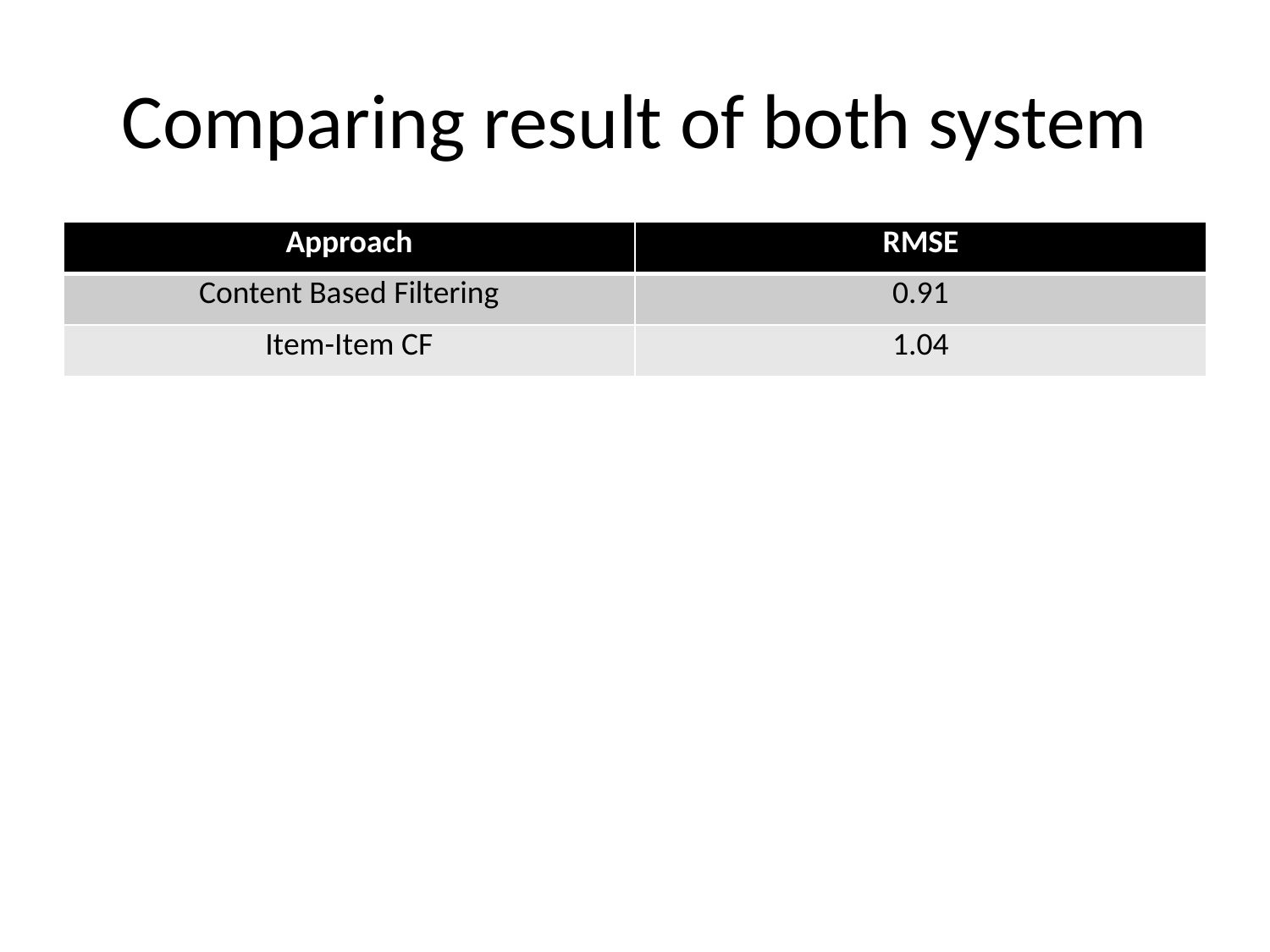

# Comparing result of both system
| Approach | RMSE |
| --- | --- |
| Content Based Filtering | 0.91 |
| Item-Item CF | 1.04 |